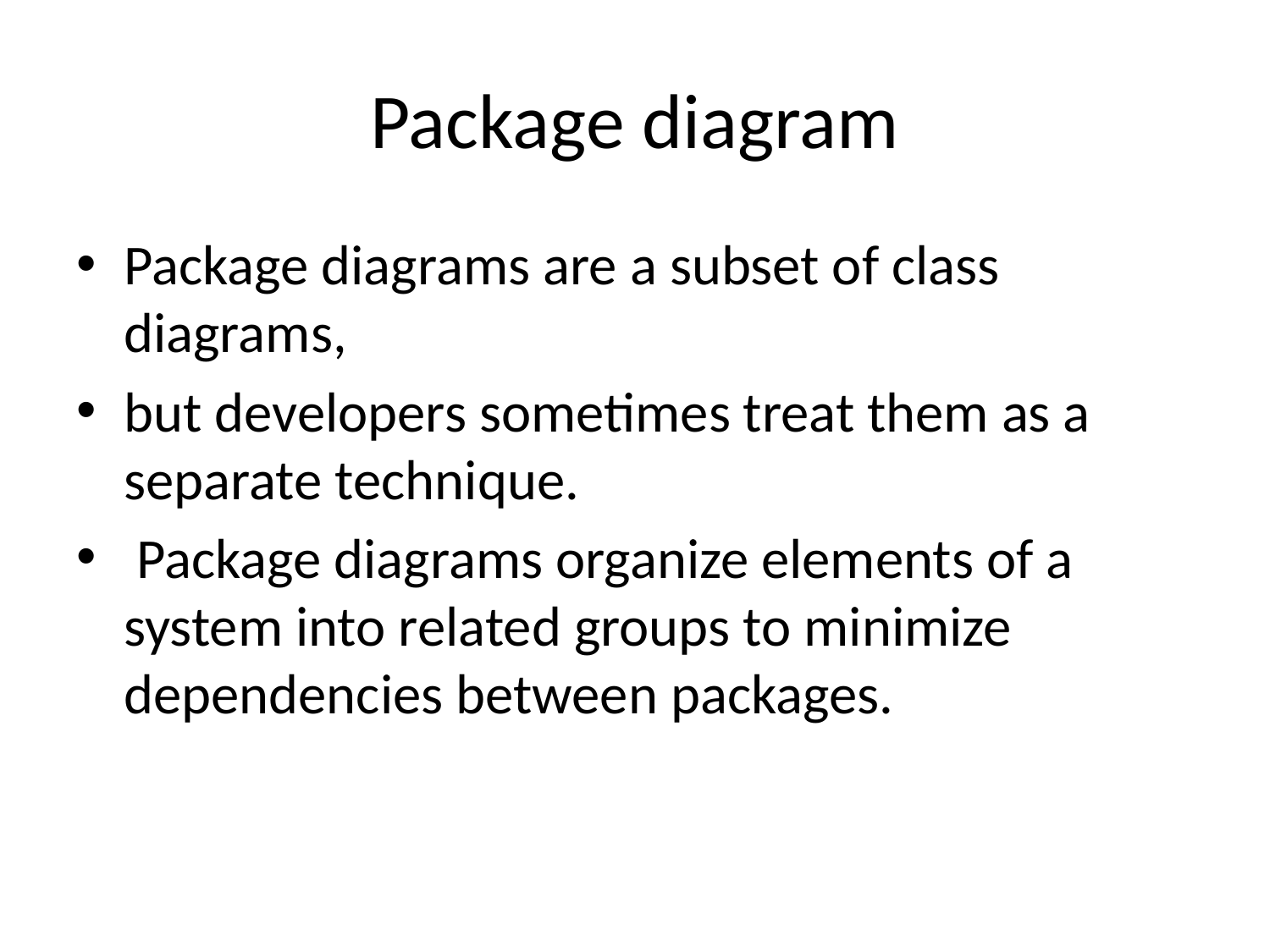

# Package diagram
Package diagrams are a subset of class diagrams,
but developers sometimes treat them as a separate technique.
 Package diagrams organize elements of a system into related groups to minimize dependencies between packages.